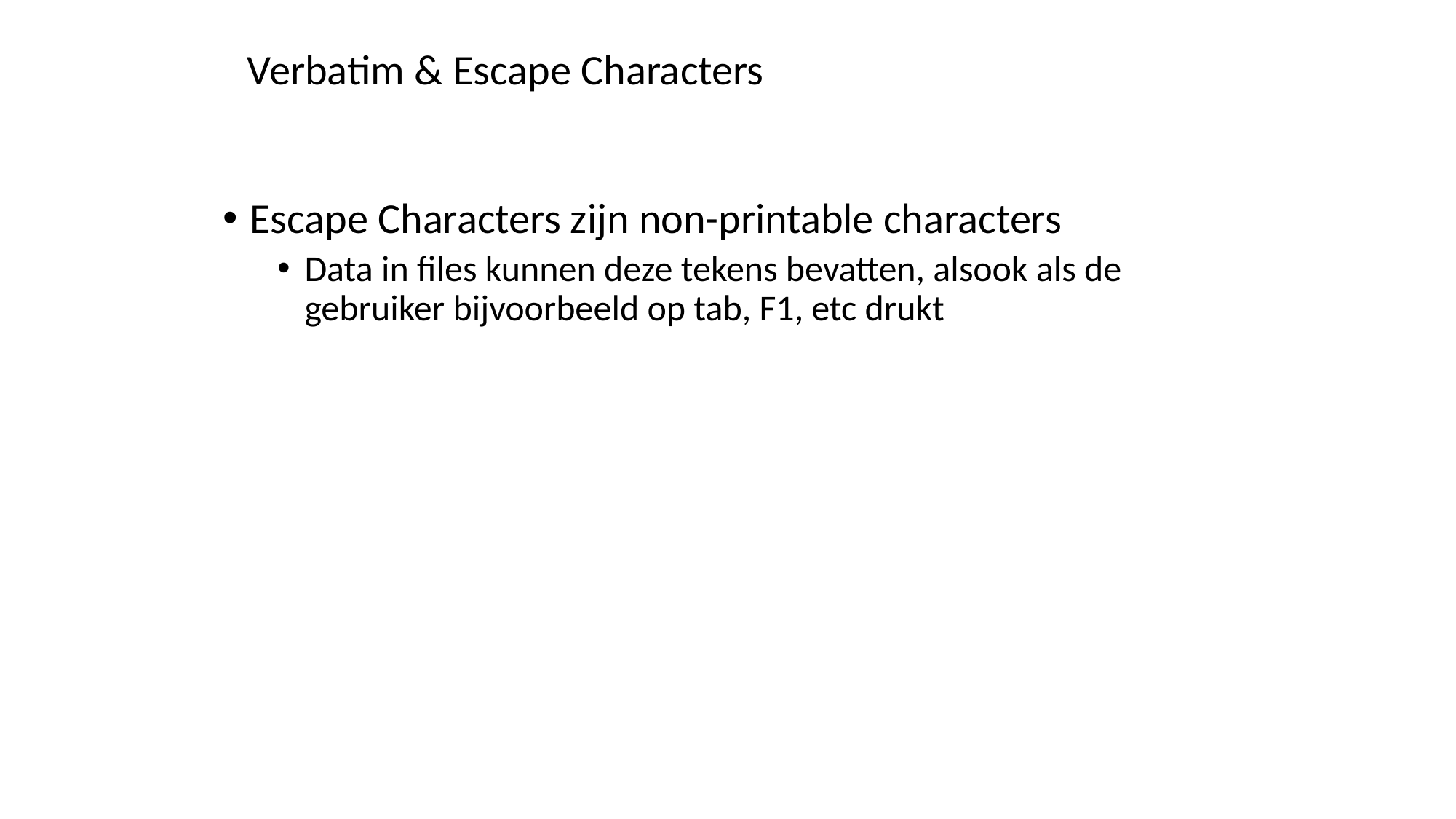

# Verbatim & Escape Characters
Escape Characters zijn non-printable characters
Data in files kunnen deze tekens bevatten, alsook als de gebruiker bijvoorbeeld op tab, F1, etc drukt